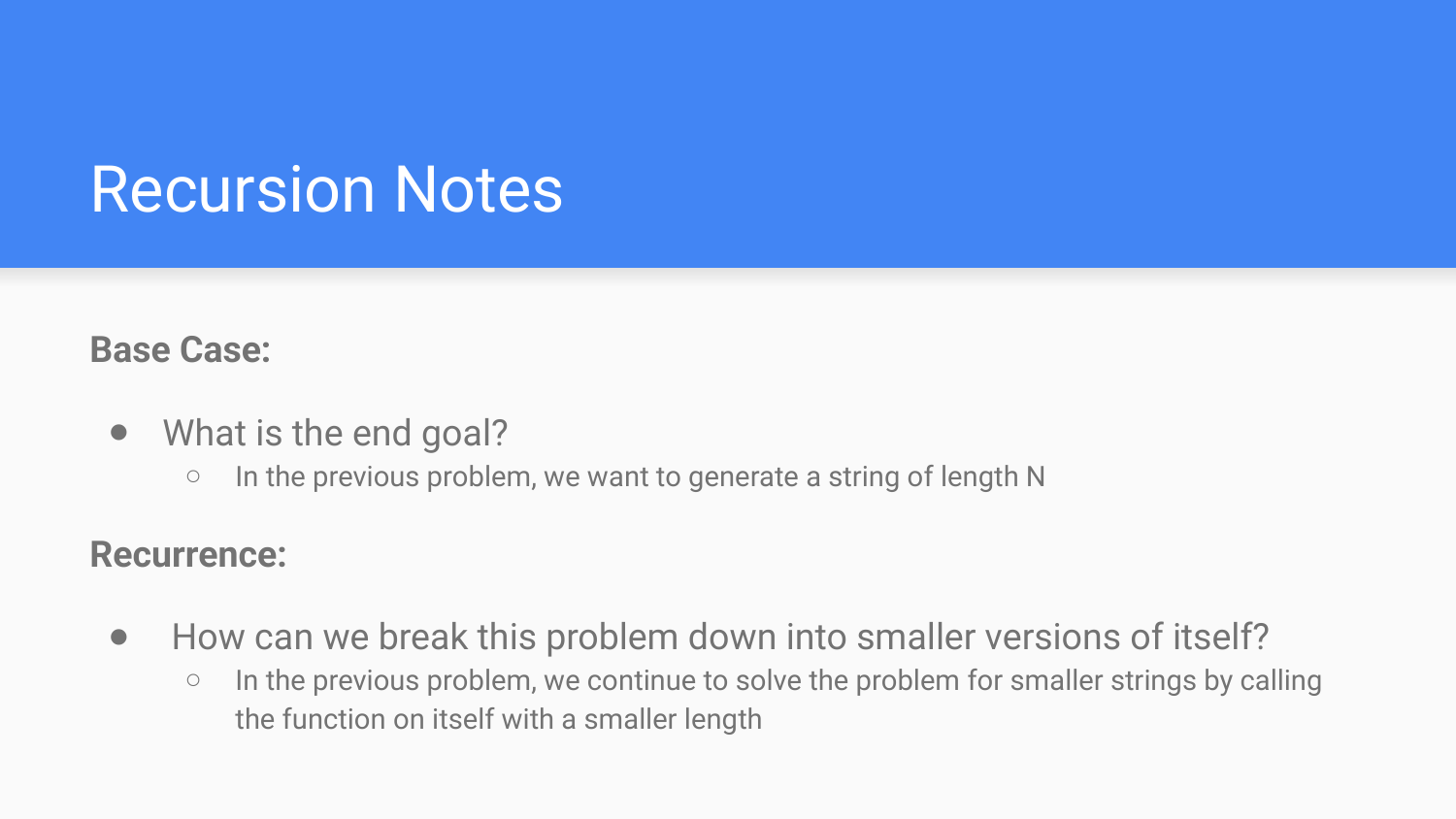

# Recursion Notes
Base Case:
What is the end goal?
In the previous problem, we want to generate a string of length N
Recurrence:
 How can we break this problem down into smaller versions of itself?
In the previous problem, we continue to solve the problem for smaller strings by calling the function on itself with a smaller length